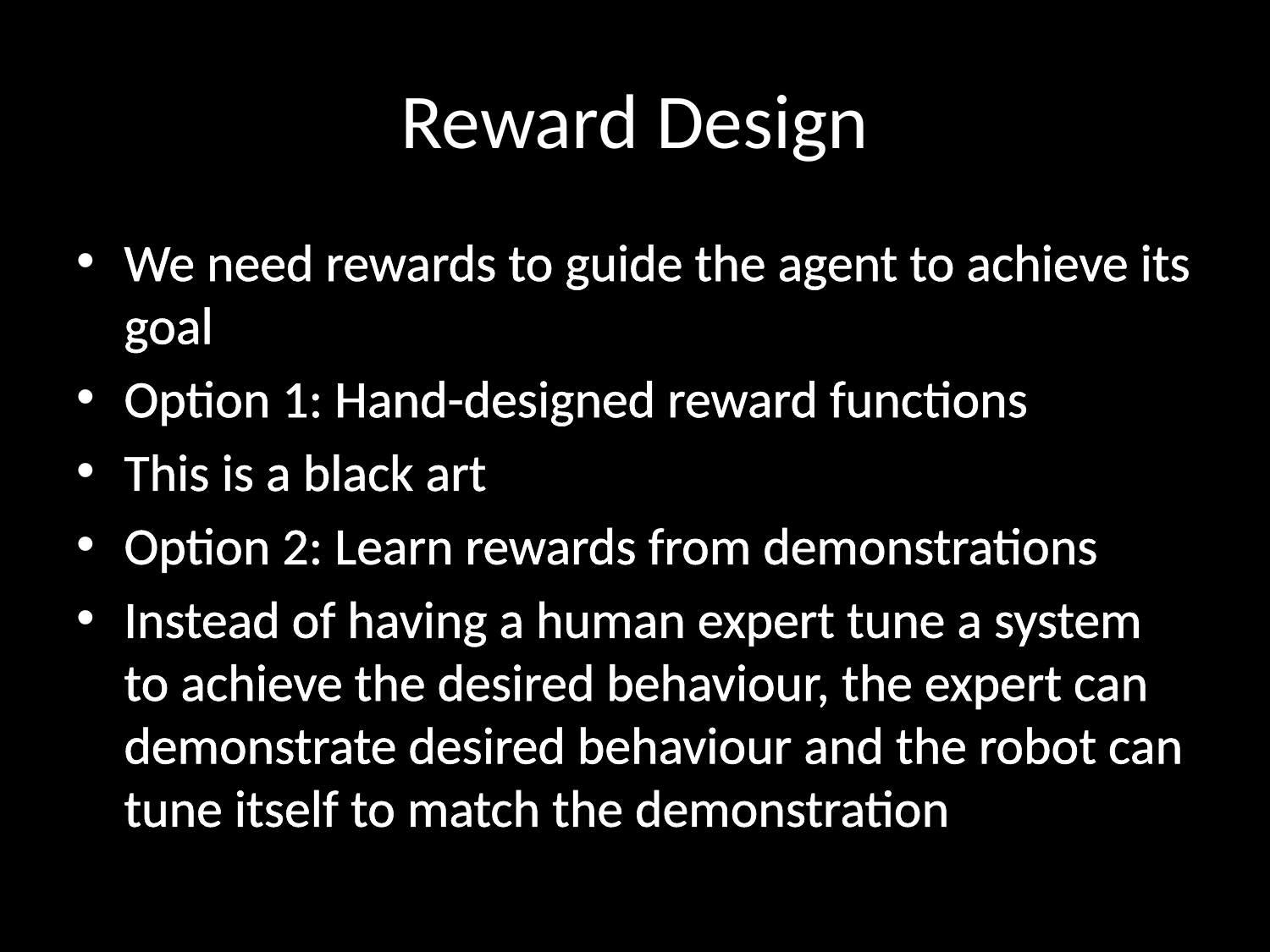

# Reward Design
We need rewards to guide the agent to achieve its goal
Option 1: Hand-designed reward functions
This is a black art
Option 2: Learn rewards from demonstrations
Instead of having a human expert tune a system to achieve the desired behaviour, the expert can demonstrate desired behaviour and the robot can tune itself to match the demonstration